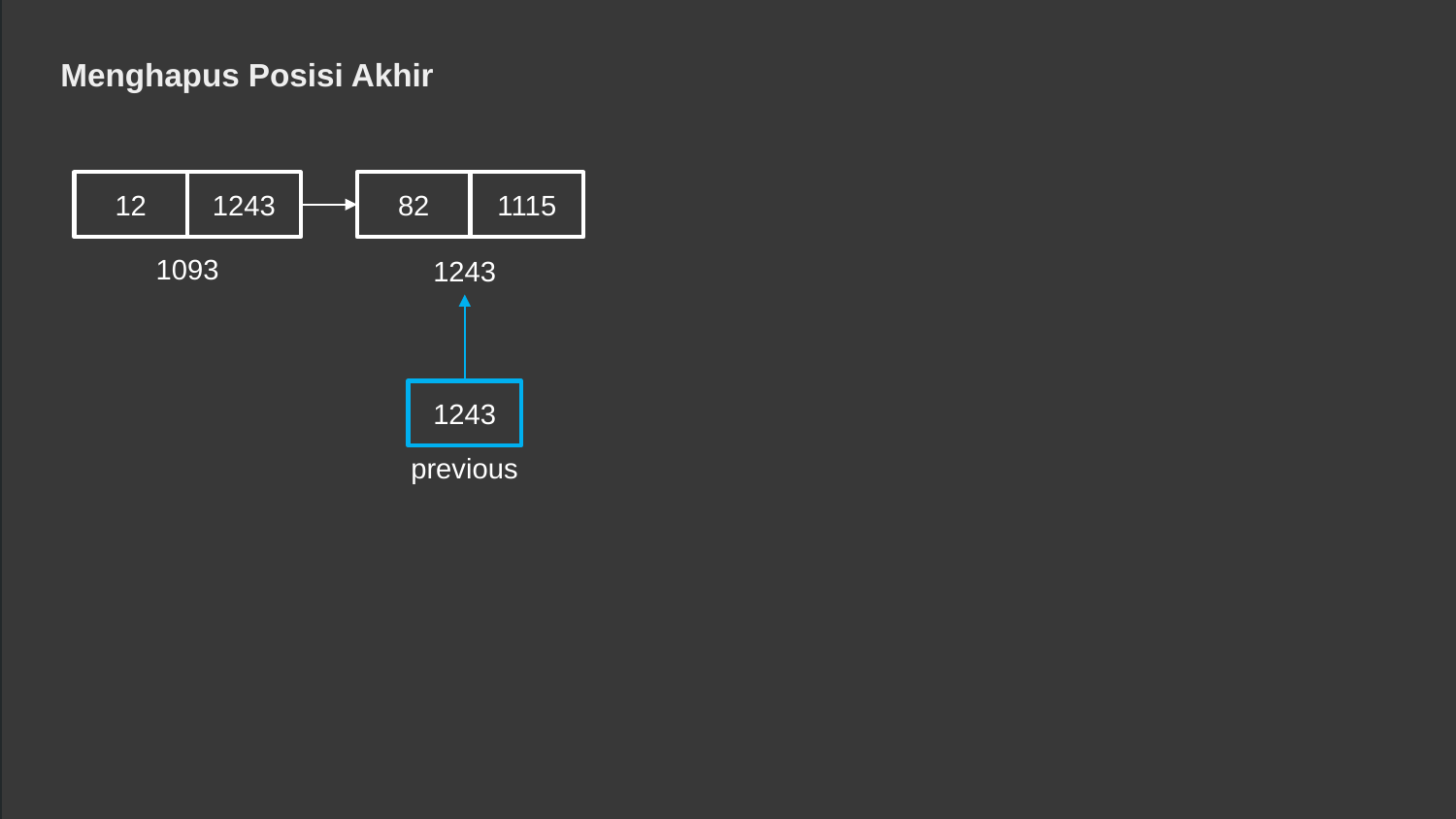

Menghapus Posisi Akhir

1243
12
1093
82
1115
1243
1243
previous